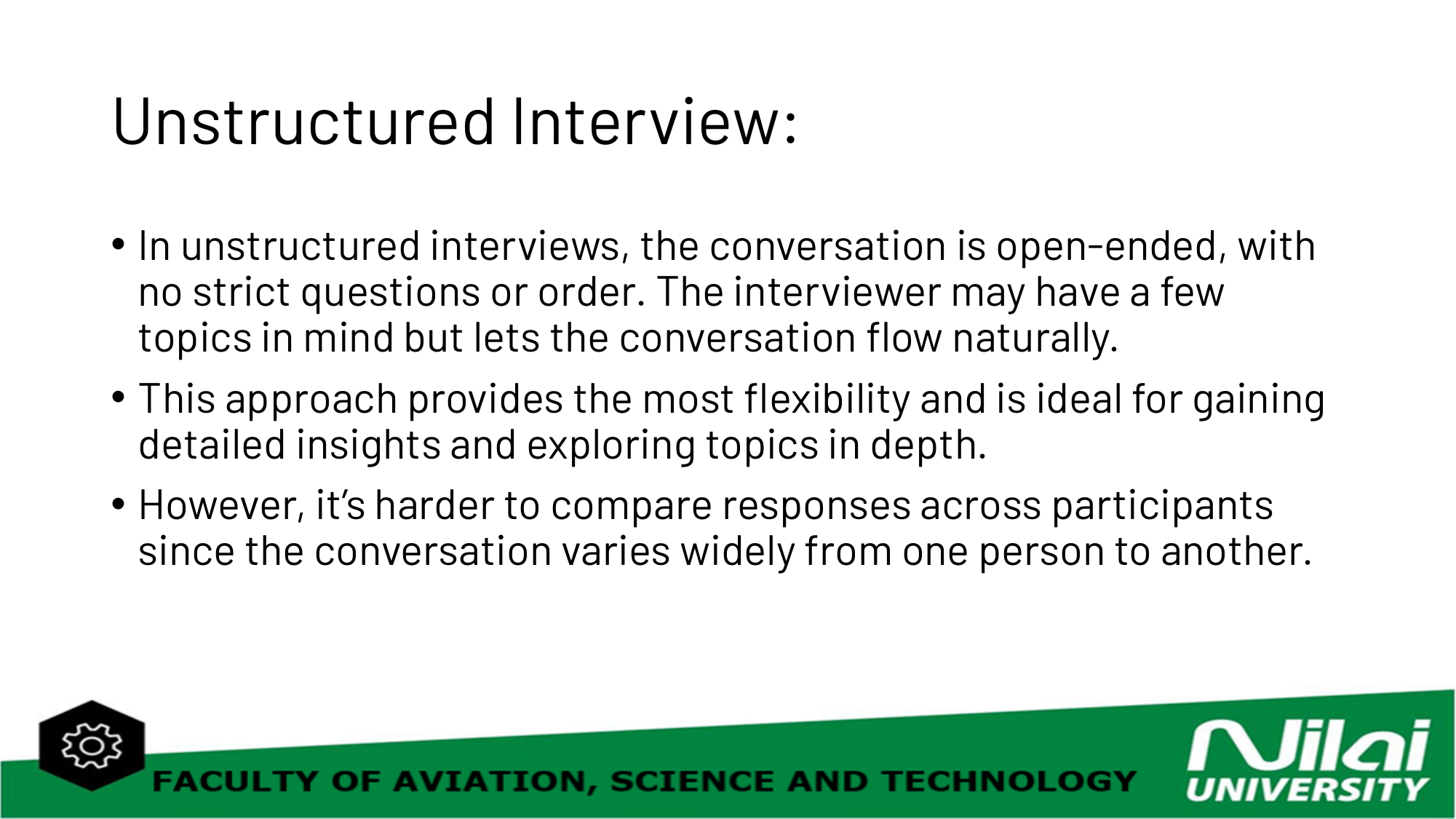

# Unstructured Interview:
In unstructured interviews, the conversation is open-ended, with no strict questions or order. The interviewer may have a few topics in mind but lets the conversation flow naturally.
This approach provides the most flexibility and is ideal for gaining detailed insights and exploring topics in depth.
However, it’s harder to compare responses across participants since the conversation varies widely from one person to another.